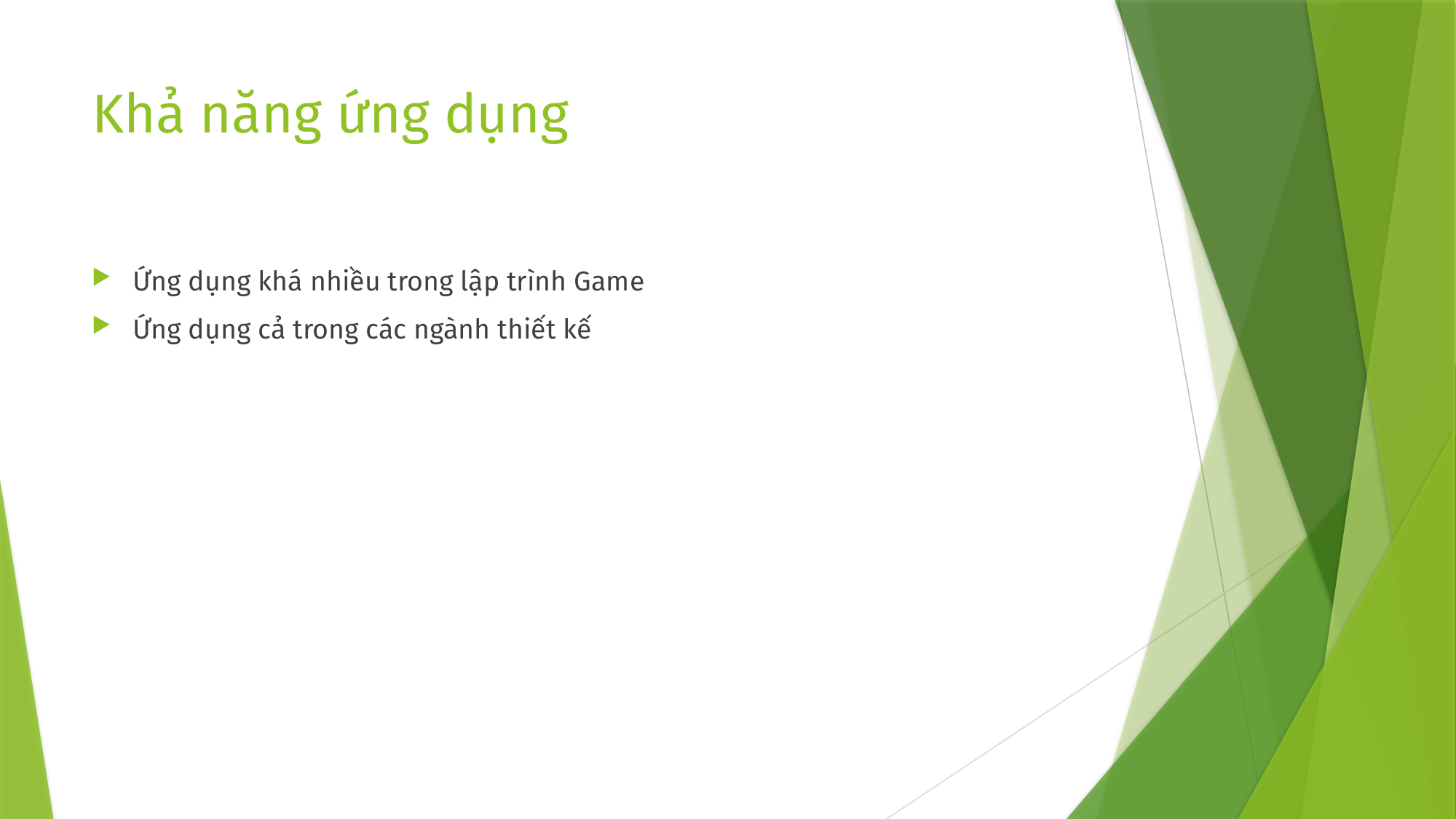

# Khả năng ứng dụng
Ứng dụng khá nhiều trong lập trình Game
Ứng dụng cả trong các ngành thiết kế